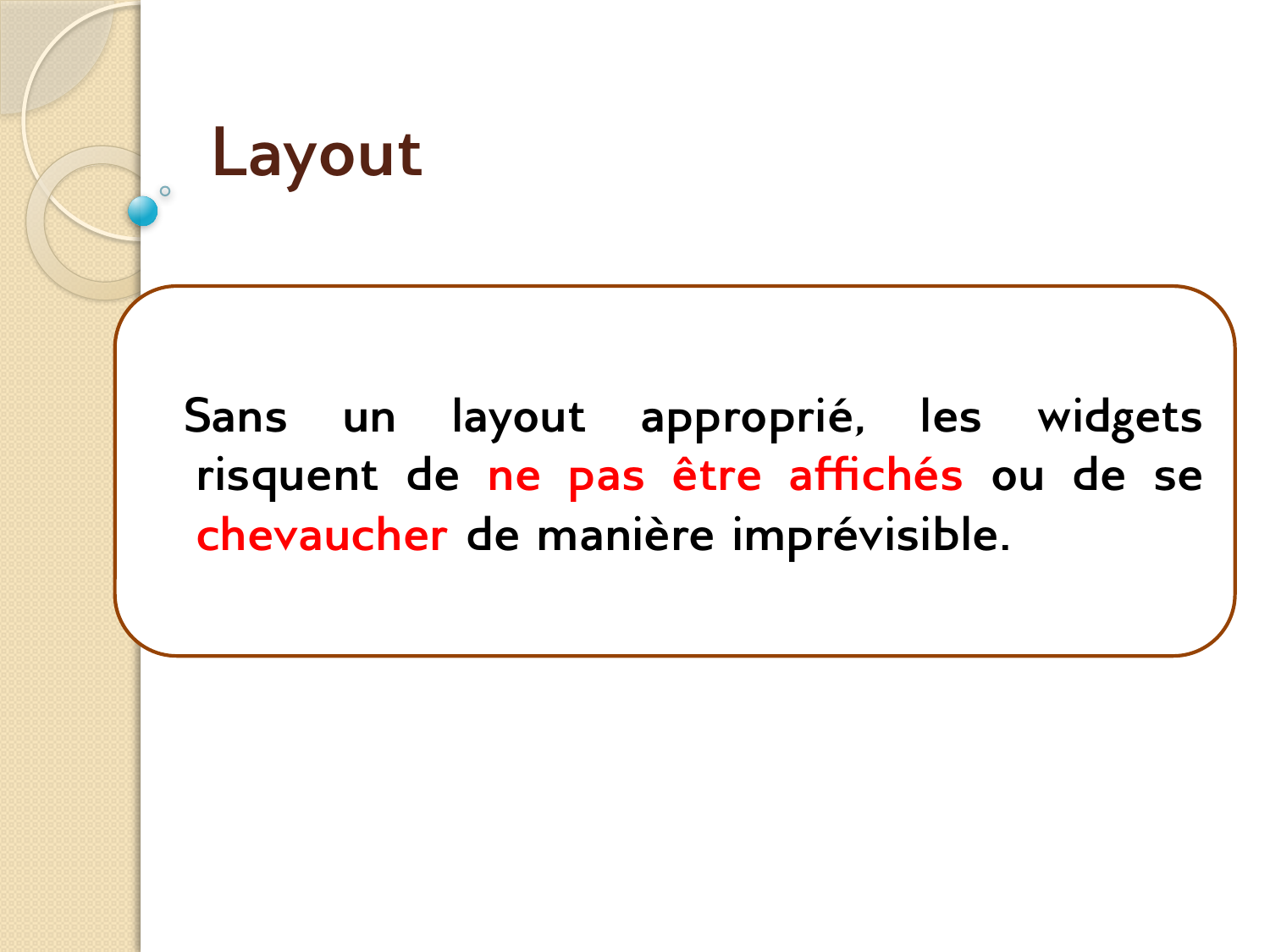

# Layout
Sans un layout approprié, les widgets risquent de ne pas être affichés ou de se chevaucher de manière imprévisible.